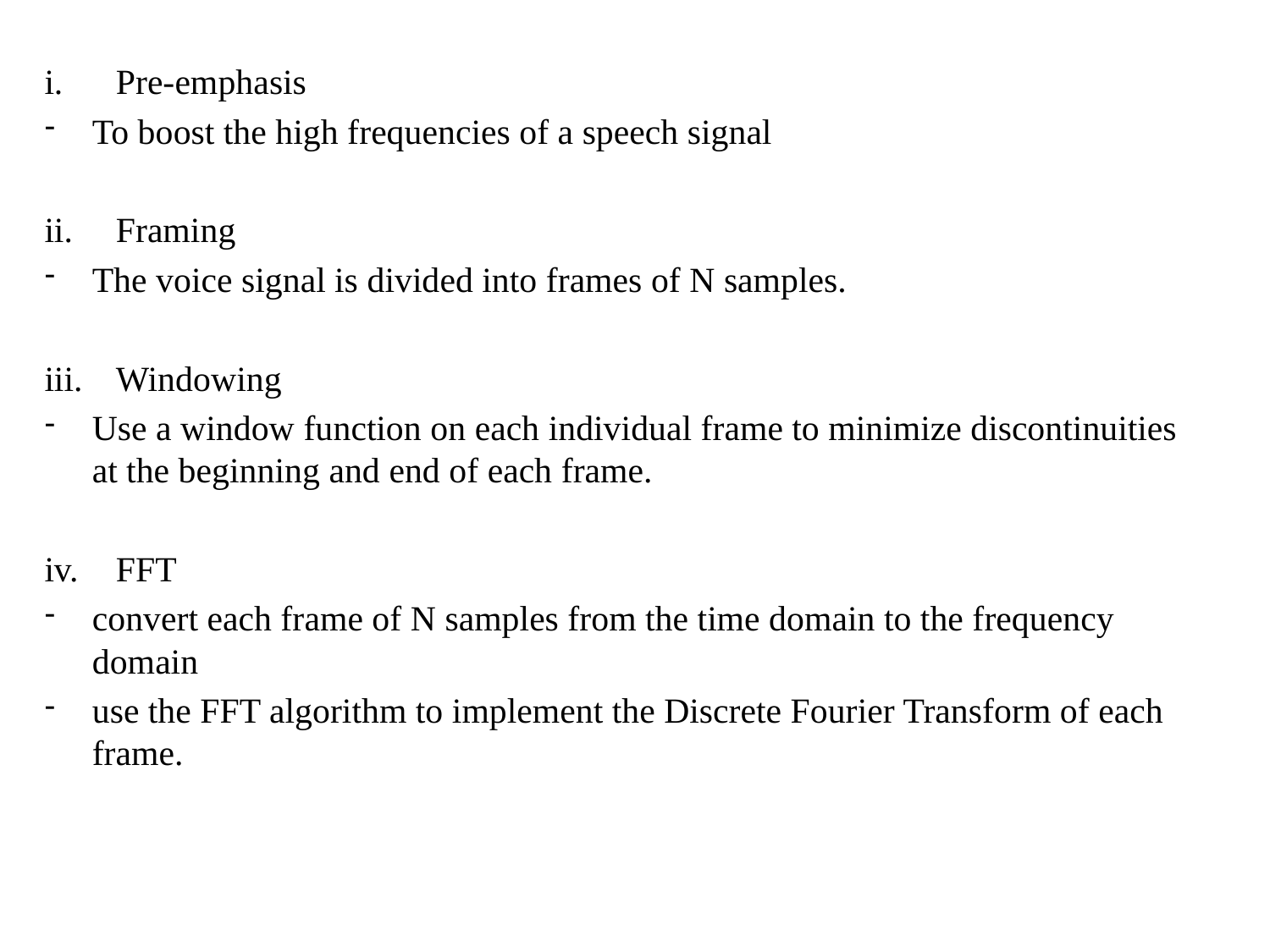

Pre-emphasis
To boost the high frequencies of a speech signal

Framing
The voice signal is divided into frames of N samples.

Windowing
Use a window function on each individual frame to minimize discontinuities at the beginning and end of each frame.

FFT
convert each frame of N samples from the time domain to the frequency domain
use the FFT algorithm to implement the Discrete Fourier Transform of each frame.